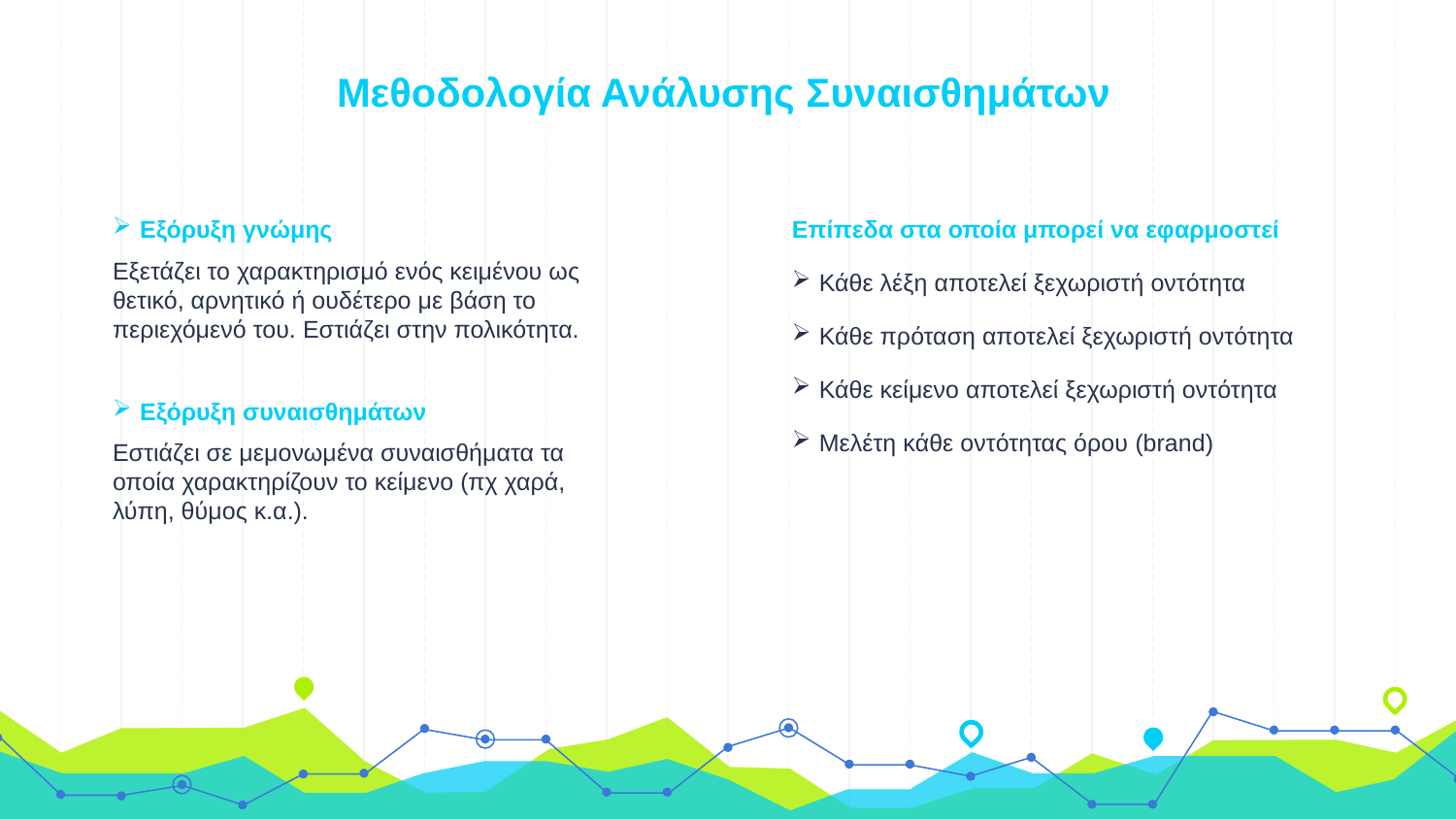

# Μεθοδολογία Ανάλυσης Συναισθημάτων
Εξόρυξη γνώμης
Εξετάζει το χαρακτηρισμό ενός κειμένου ως θετικό, αρνητικό ή ουδέτερο με βάση το περιεχόμενό του. Εστιάζει στην πολικότητα.

Εξόρυξη συναισθημάτων
Εστιάζει σε μεμονωμένα συναισθήματα τα οποία χαρακτηρίζουν το κείμενο (πχ χαρά, λύπη, θύμος κ.α.).
Επίπεδα στα οποία μπορεί να εφαρμοστεί
Κάθε λέξη αποτελεί ξεχωριστή οντότητα
Κάθε πρόταση αποτελεί ξεχωριστή οντότητα
Κάθε κείμενο αποτελεί ξεχωριστή οντότητα
Μελέτη κάθε οντότητας όρου (brand)